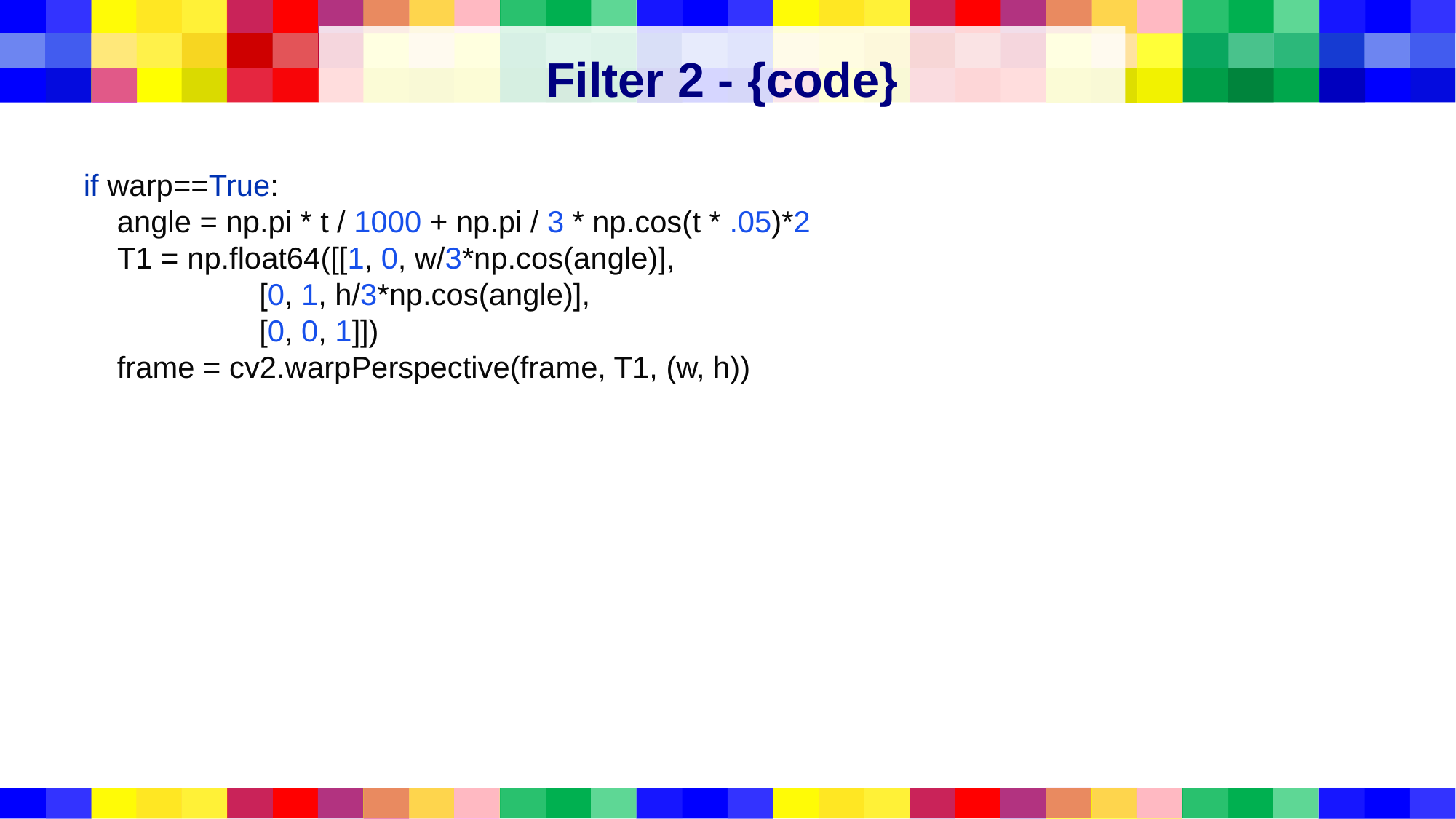

# Filter 2 - {code}
if warp==True:
    angle = np.pi * t / 1000 + np.pi / 3 * np.cos(t * .05)*2
    T1 = np.float64([[1, 0, w/3*np.cos(angle)],
                     [0, 1, h/3*np.cos(angle)],
                     [0, 0, 1]])
    frame = cv2.warpPerspective(frame, T1, (w, h))